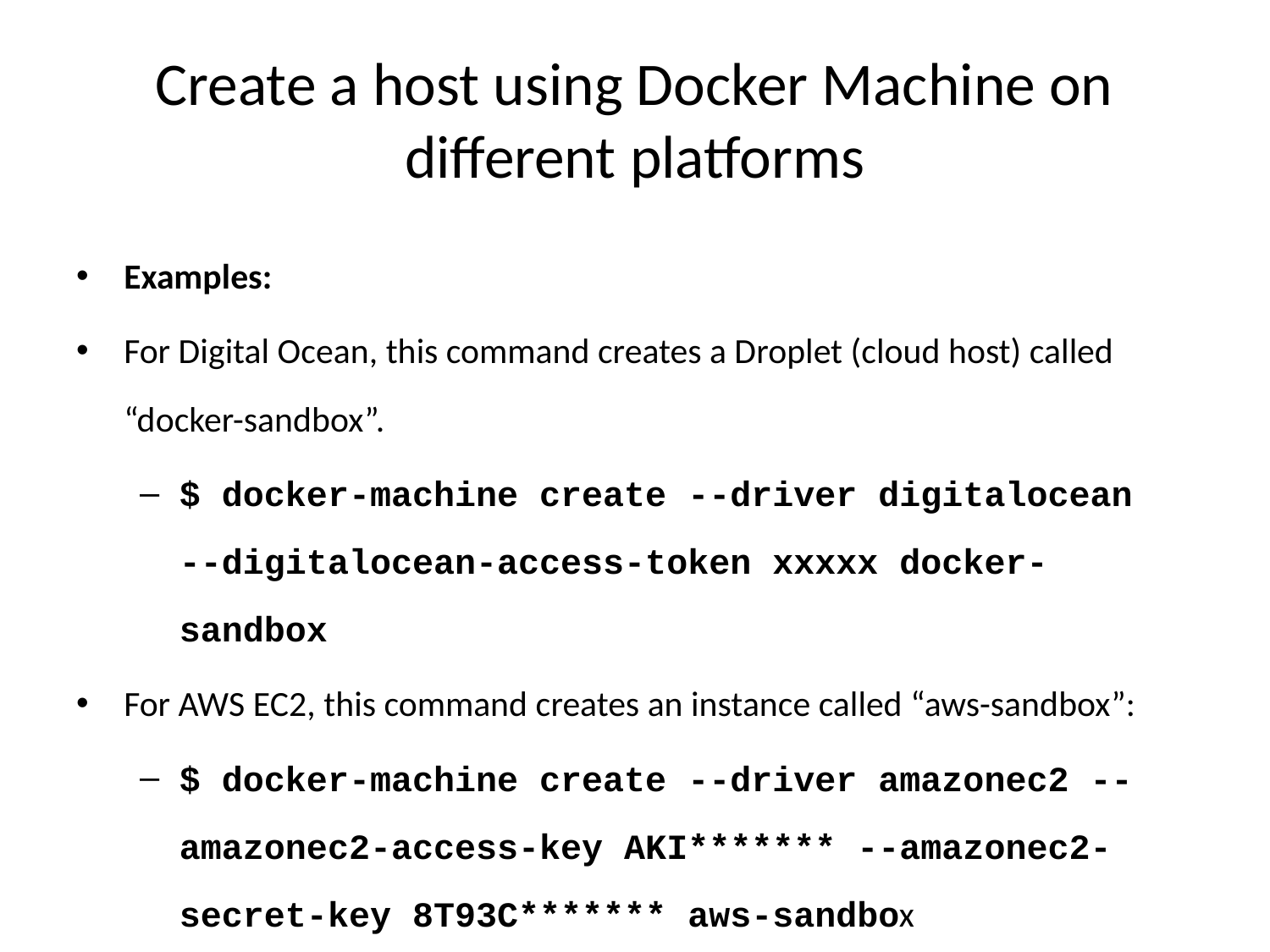

# Create a host using Docker Machine on different platforms
Examples:
For Digital Ocean, this command creates a Droplet (cloud host) called “docker-sandbox”.
$ docker-machine create --driver digitalocean --digitalocean-access-token xxxxx docker-sandbox
For AWS EC2, this command creates an instance called “aws-sandbox”:
$ docker-machine create --driver amazonec2 --amazonec2-access-key AKI******* --amazonec2-secret-key 8T93C******* aws-sandbox